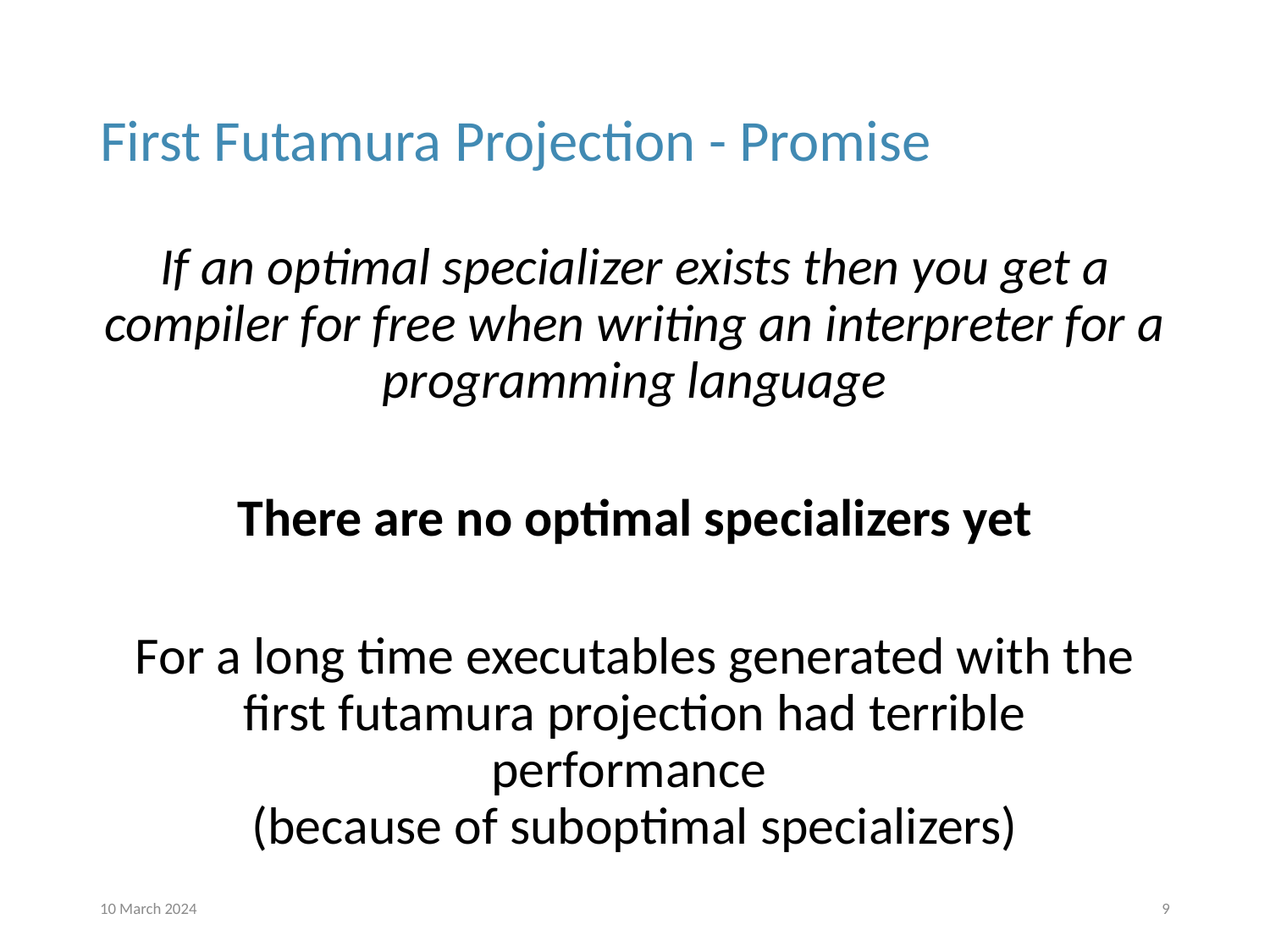

# First Futamura Projection - Promise
If an optimal specializer exists then you get a compiler for free when writing an interpreter for a programming language

There are no optimal specializers yet

For a long time executables generated with the first futamura projection had terrible performance
(because of suboptimal specializers)
10 March 2024
9